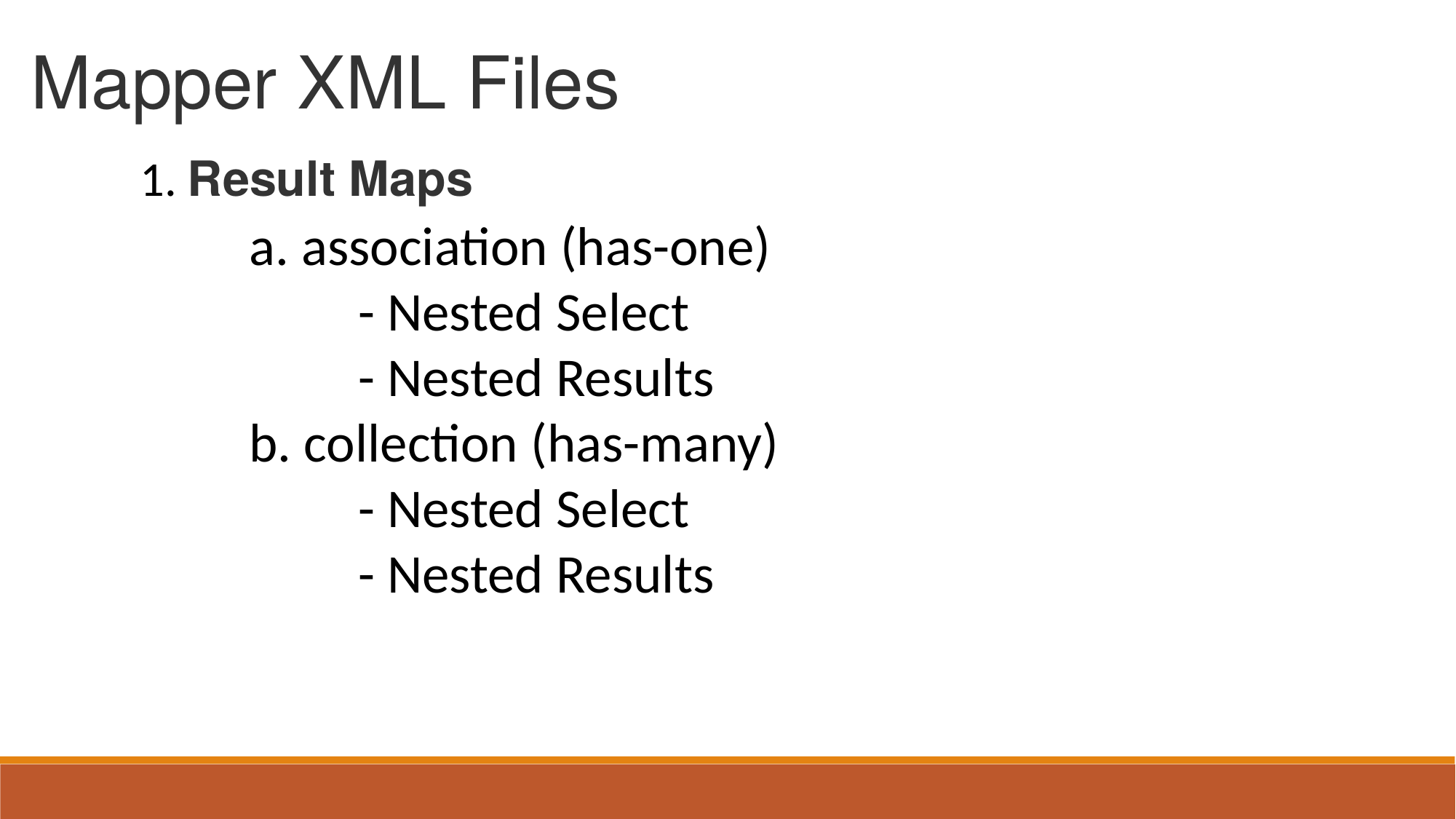

Mapper XML Files
	1. Result Maps
		a. association (has-one)
			- Nested Select
			- Nested Results
		b. collection (has-many)
			- Nested Select
			- Nested Results